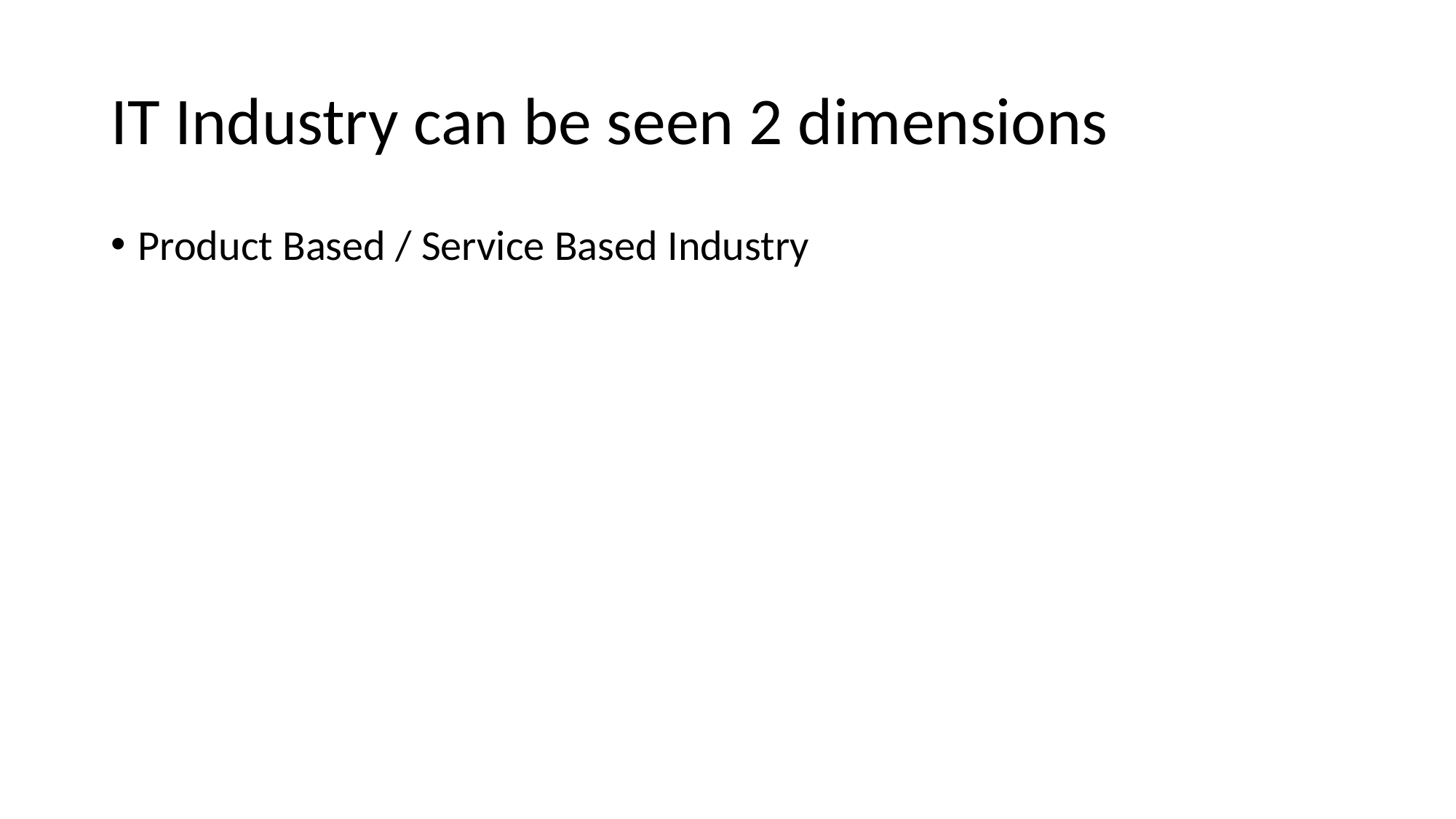

# IT Industry can be seen 2 dimensions
Product Based / Service Based Industry